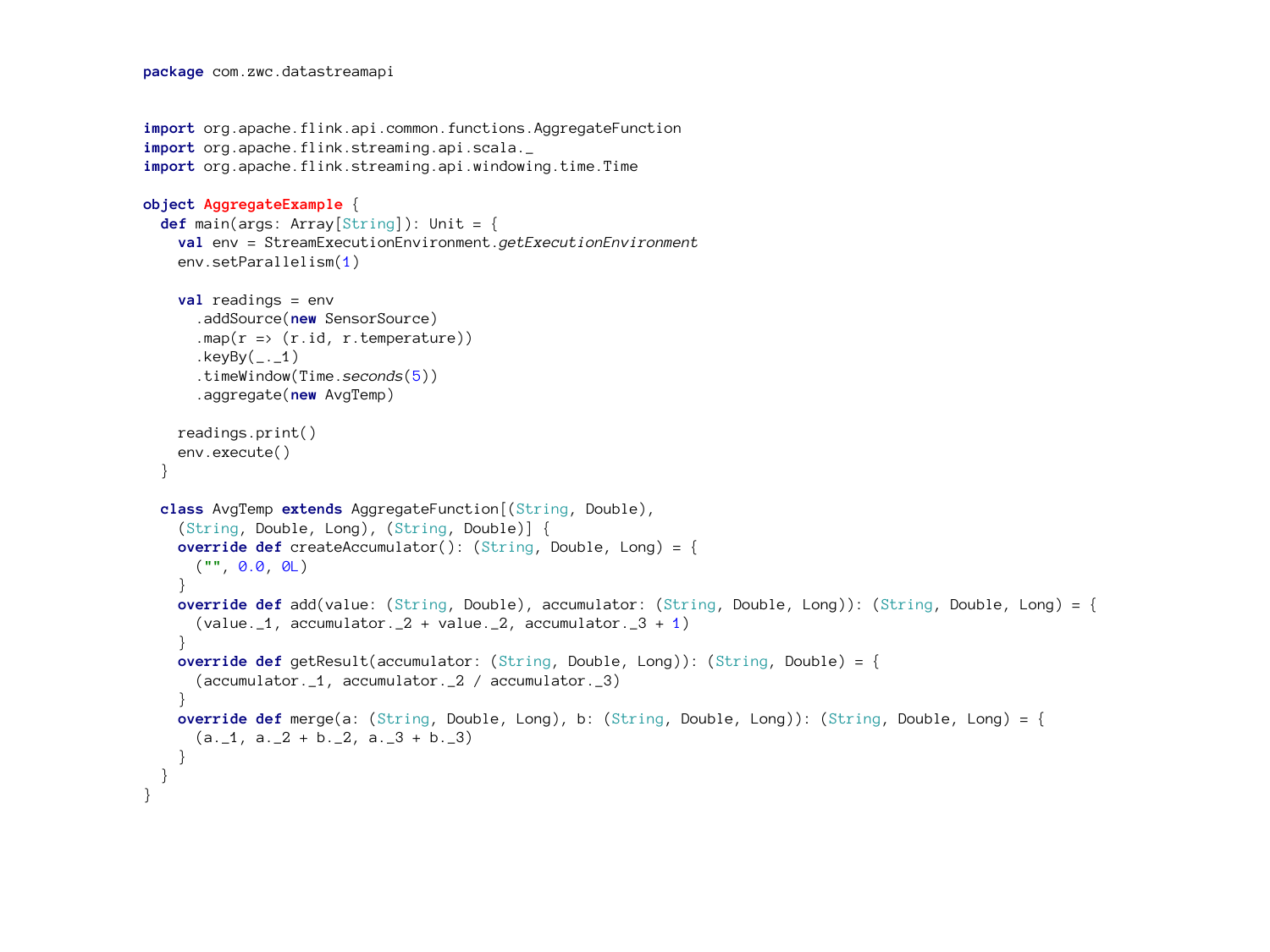

AggregateFunction

package com.zwc.datastreamapi
import org.apache.flink.api.common.functions.AggregateFunction
import org.apache.flink.streaming.api.scala._
import org.apache.flink.streaming.api.windowing.time.Time
object AggregateExample {
  def main(args: Array[String]): Unit = {
    val env = StreamExecutionEnvironment.getExecutionEnvironment
    env.setParallelism(1)
    val readings = env
      .addSource(new SensorSource)
      .map(r => (r.id, r.temperature))
      .keyBy(_._1)
      .timeWindow(Time.seconds(5))
      .aggregate(new AvgTemp)
    readings.print()
    env.execute()
  }
  class AvgTemp extends AggregateFunction[(String, Double),
    (String, Double, Long), (String, Double)] {
    override def createAccumulator(): (String, Double, Long) = {
      ("", 0.0, 0L)
    }
    override def add(value: (String, Double), accumulator: (String, Double, Long)): (String, Double, Long) = {
      (value._1, accumulator._2 + value._2, accumulator._3 + 1)
    }
    override def getResult(accumulator: (String, Double, Long)): (String, Double) = {
      (accumulator._1, accumulator._2 / accumulator._3)
    }
    override def merge(a: (String, Double, Long), b: (String, Double, Long)): (String, Double, Long) = {
      (a._1, a._2 + b._2, a._3 + b._3)
    }
  }
}